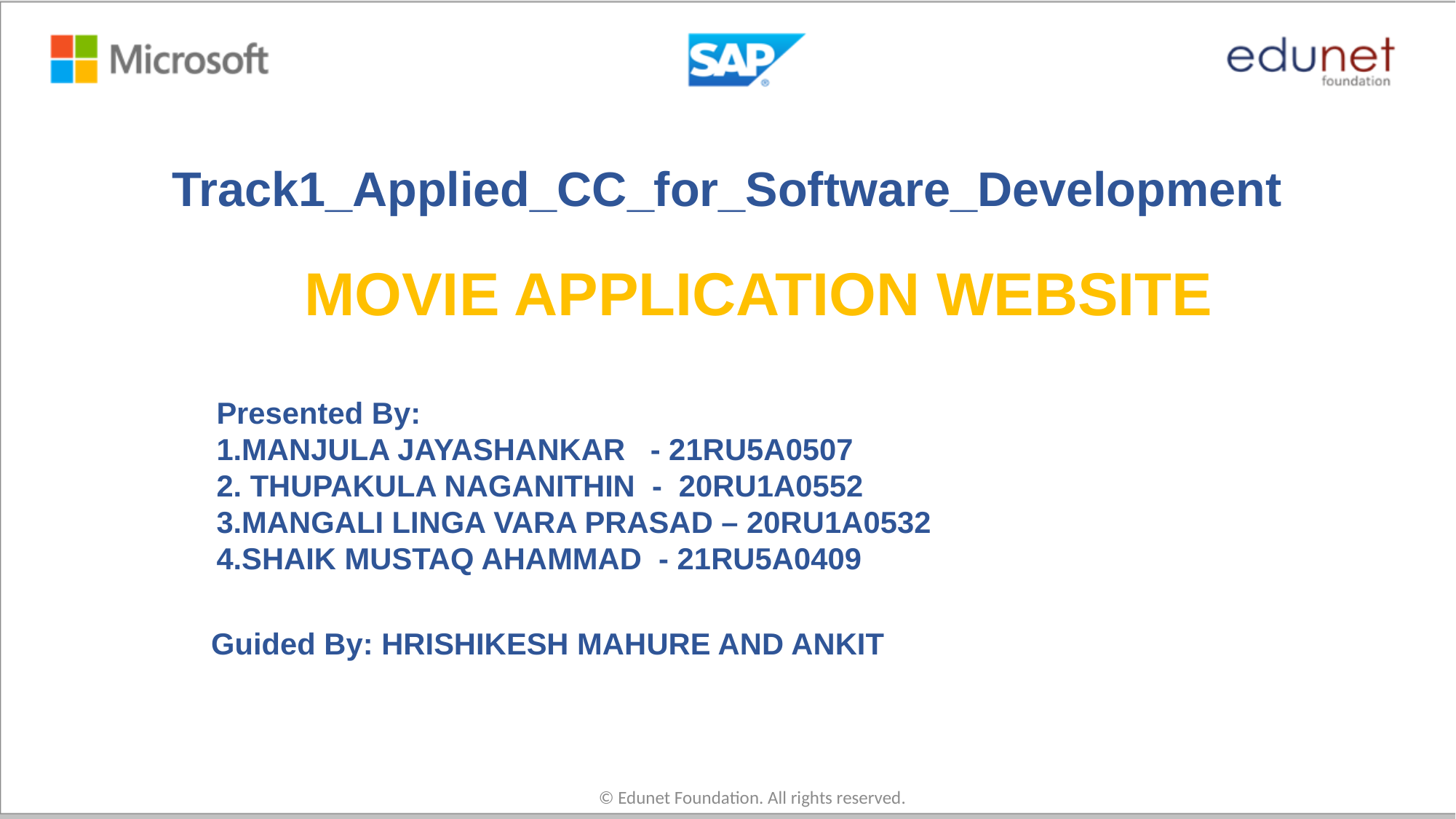

Track1_Applied_CC_for_Software_Development
# MOVIE APPLICATION WEBSITE
Presented By:
1.MANJULA JAYASHANKAR   - 21RU5A0507
2. THUPAKULA NAGANITHIN  -  20RU1A0552
3.MANGALI LINGA VARA PRASAD – 20RU1A0532
4.SHAIK MUSTAQ AHAMMAD  - 21RU5A0409
Guided By: HRISHIKESH MAHURE AND ANKIT
© Edunet Foundation. All rights reserved.